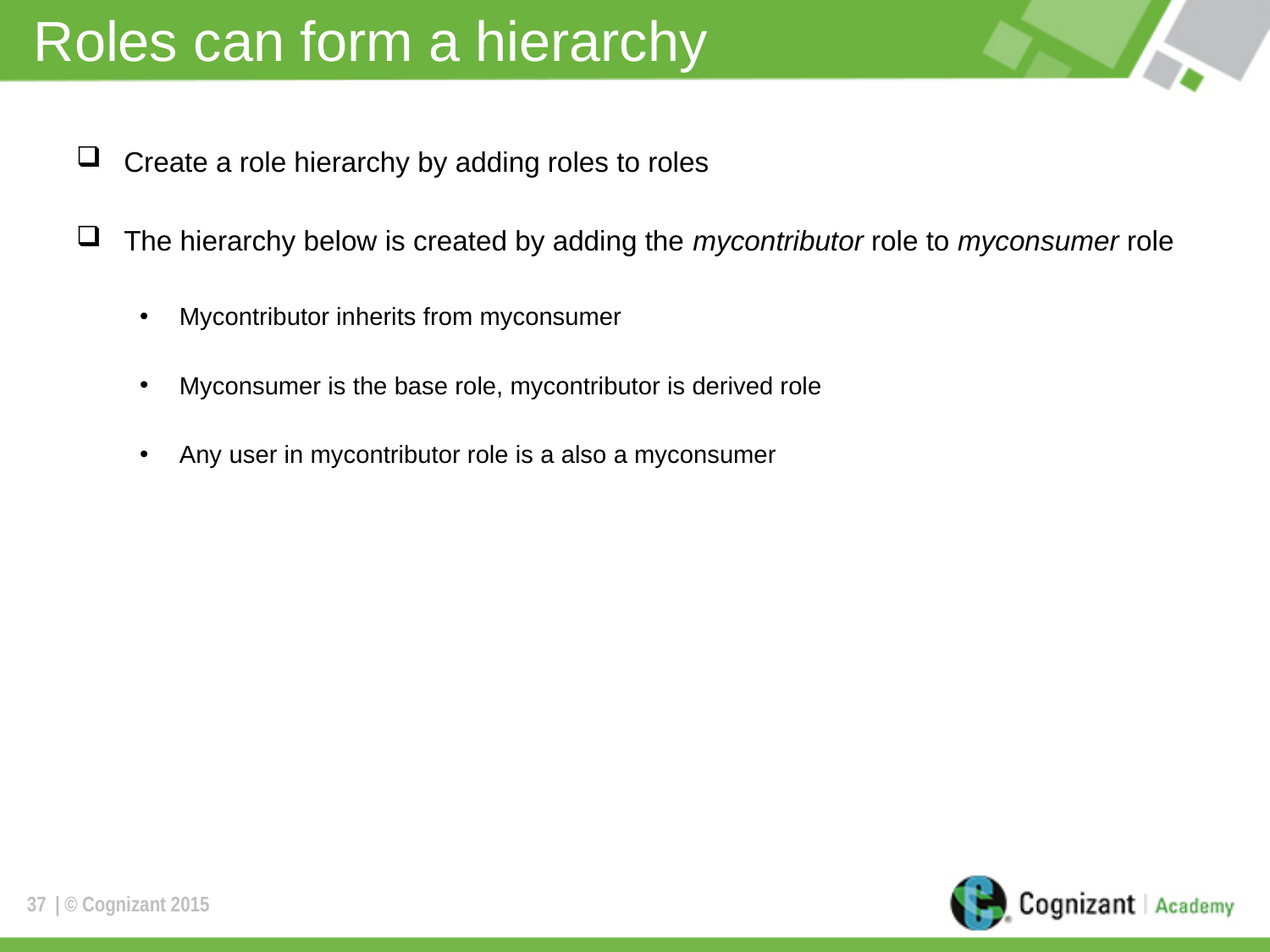

# Roles can form a hierarchy
Create a role hierarchy by adding roles to roles

The hierarchy below is created by adding the mycontributor role to myconsumer role

Mycontributor inherits from myconsumer

Myconsumer is the base role, mycontributor is derived role

Any user in mycontributor role is a also a myconsumer

37
| © Cognizant 2015